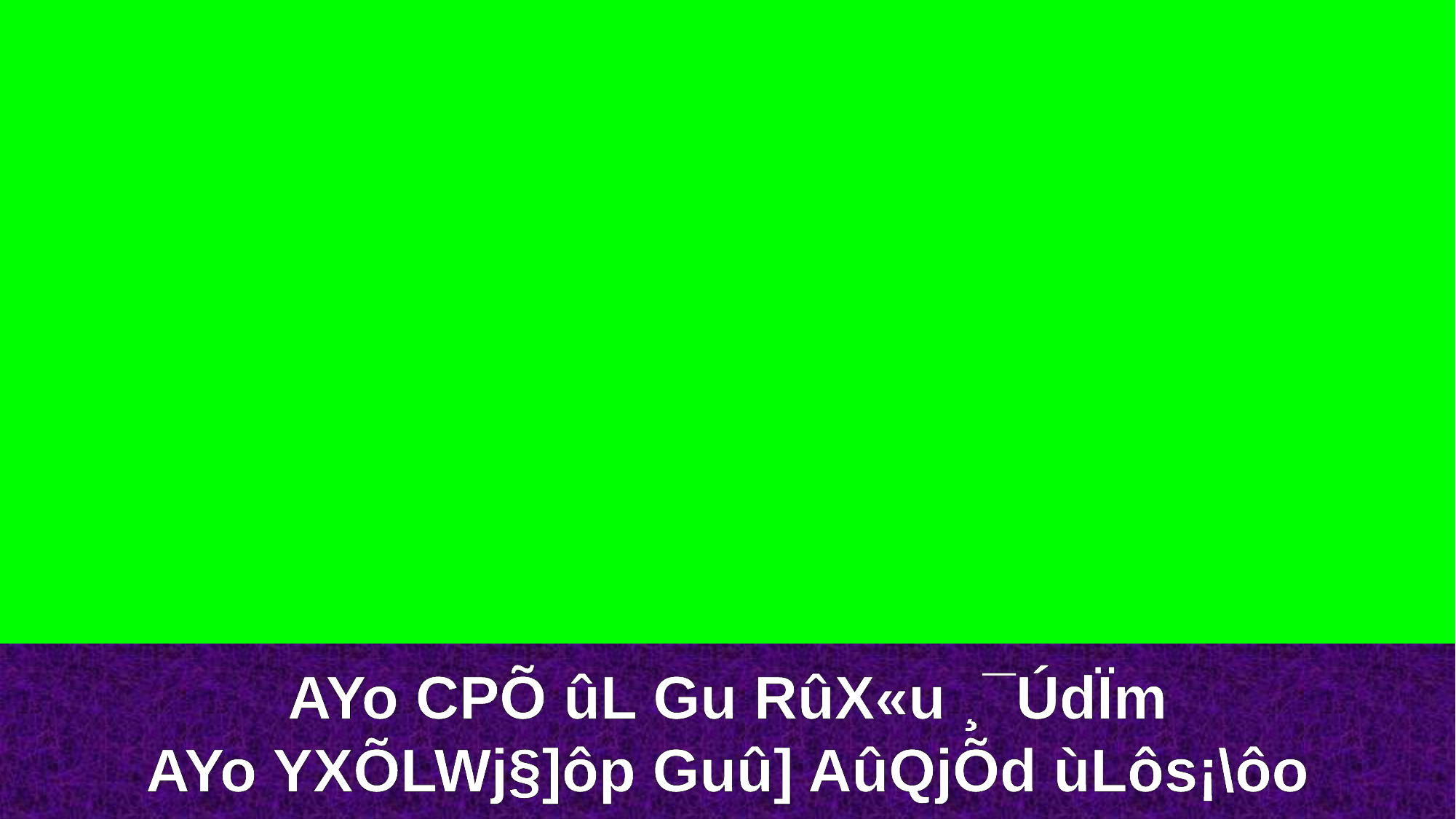

AYo CPÕ ûL Gu RûX«u ¸¯ÚdÏm
AYo YXÕLWj§]ôp Guû] AûQjÕd ùLôs¡\ôo